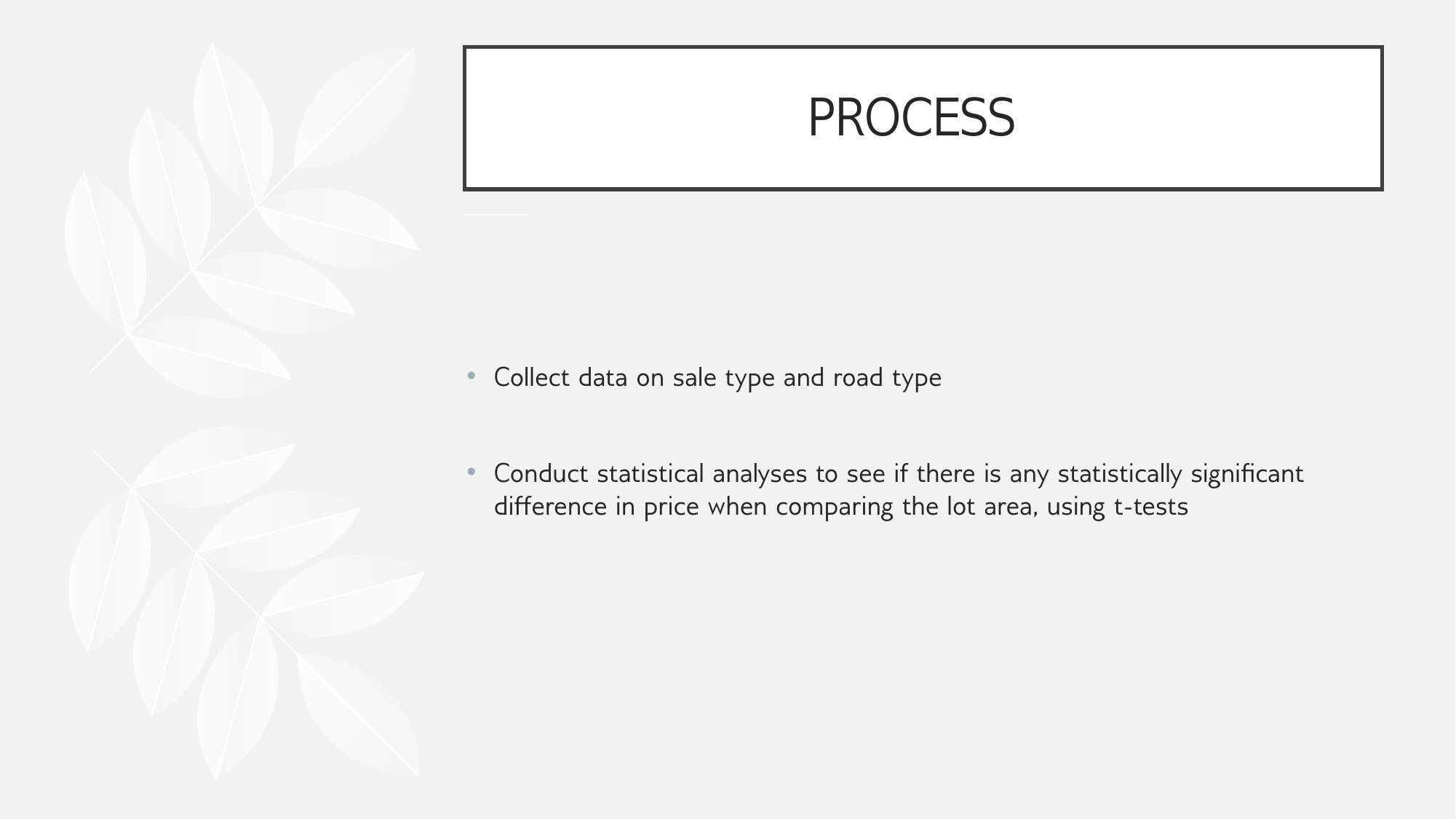

# PROCESS
Collect data on sale type and road type

Conduct statistical analyses to see if there is any statistically significant difference in price when comparing the lot area, using t-tests